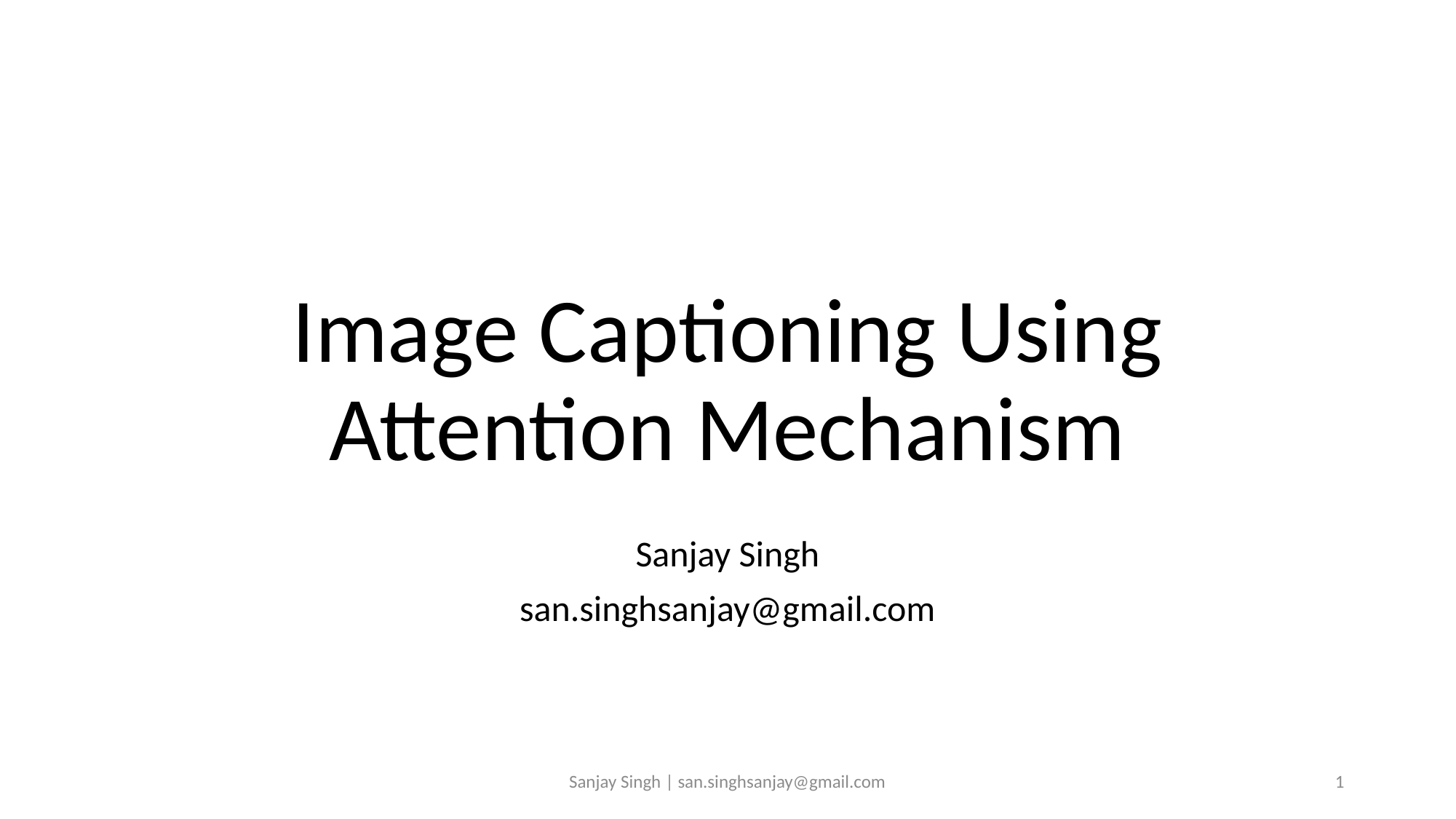

# Image Captioning Using Attention Mechanism
Sanjay Singh
san.singhsanjay@gmail.com
Sanjay Singh | san.singhsanjay@gmail.com
1